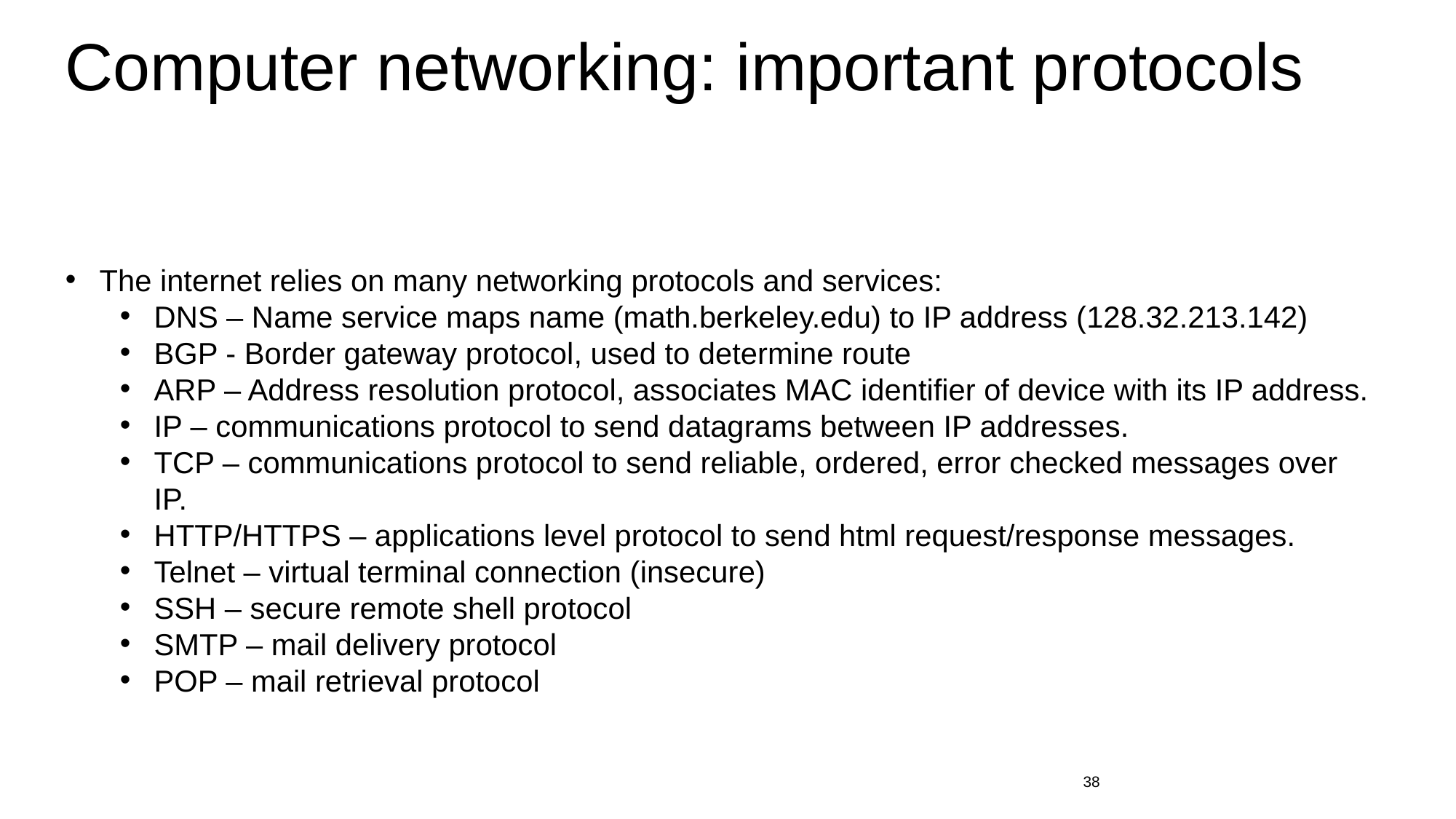

# Computer networking: important protocols
The internet relies on many networking protocols and services:
DNS – Name service maps name (math.berkeley.edu) to IP address (128.32.213.142)
BGP - Border gateway protocol, used to determine route
ARP – Address resolution protocol, associates MAC identifier of device with its IP address.
IP – communications protocol to send datagrams between IP addresses.
TCP – communications protocol to send reliable, ordered, error checked messages over IP.
HTTP/HTTPS – applications level protocol to send html request/response messages.
Telnet – virtual terminal connection (insecure)
SSH – secure remote shell protocol
SMTP – mail delivery protocol
POP – mail retrieval protocol
38